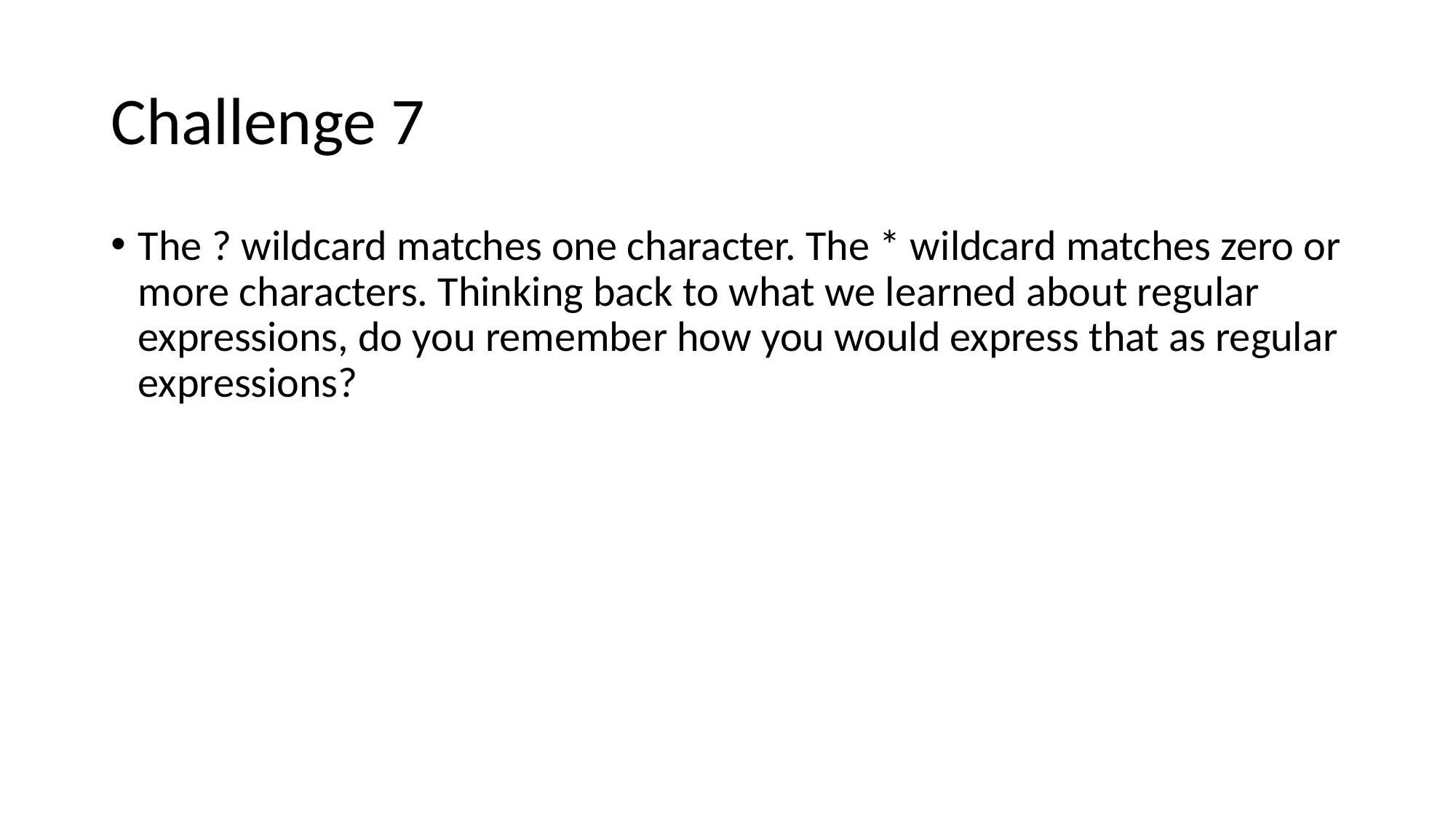

# Challenge 7
The ? wildcard matches one character. The * wildcard matches zero or more characters. Thinking back to what we learned about regular expressions, do you remember how you would express that as regular expressions?